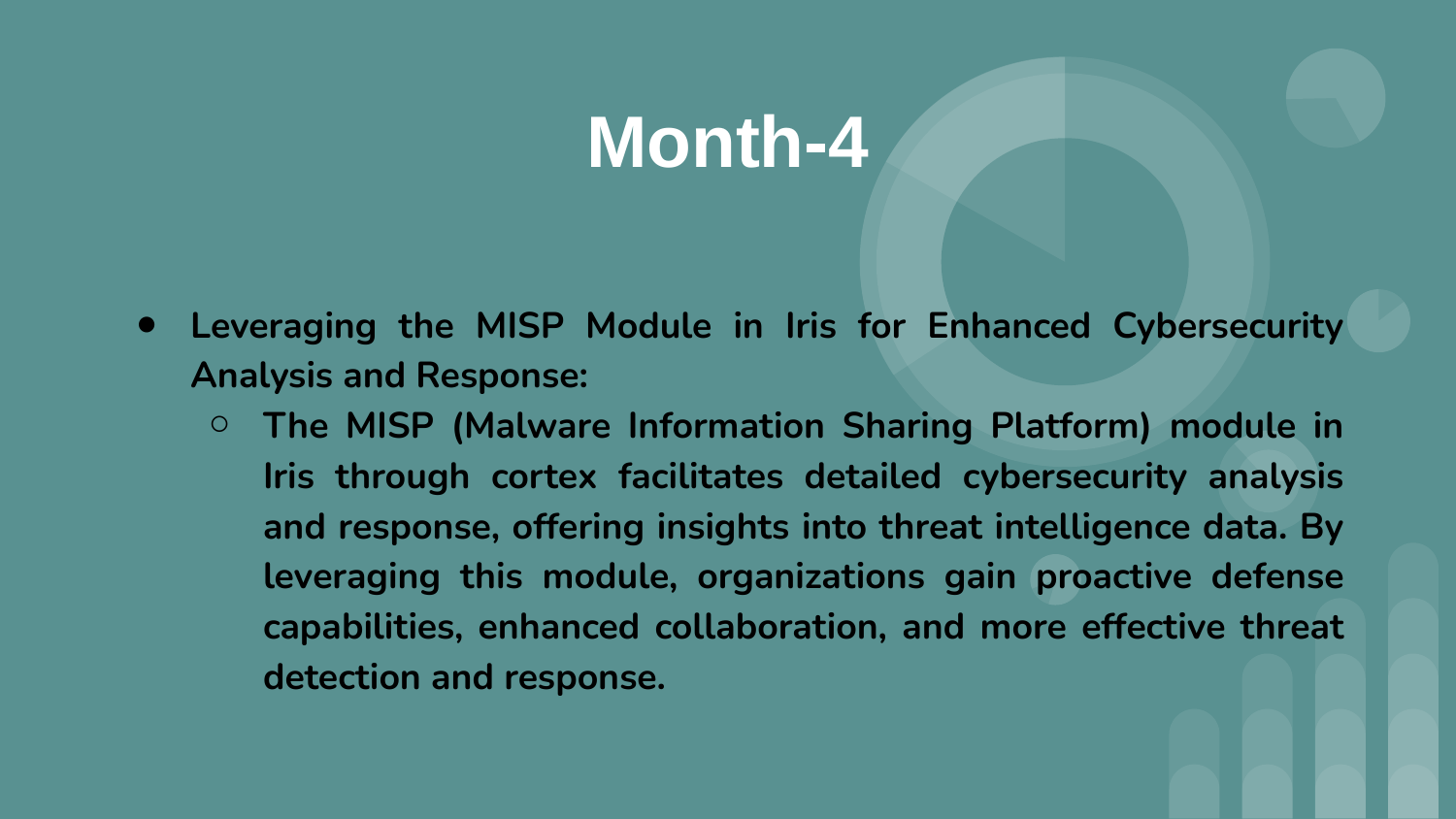

Month-4
Leveraging the MISP Module in Iris for Enhanced Cybersecurity Analysis and Response:
The MISP (Malware Information Sharing Platform) module in Iris through cortex facilitates detailed cybersecurity analysis and response, offering insights into threat intelligence data. By leveraging this module, organizations gain proactive defense capabilities, enhanced collaboration, and more effective threat detection and response.